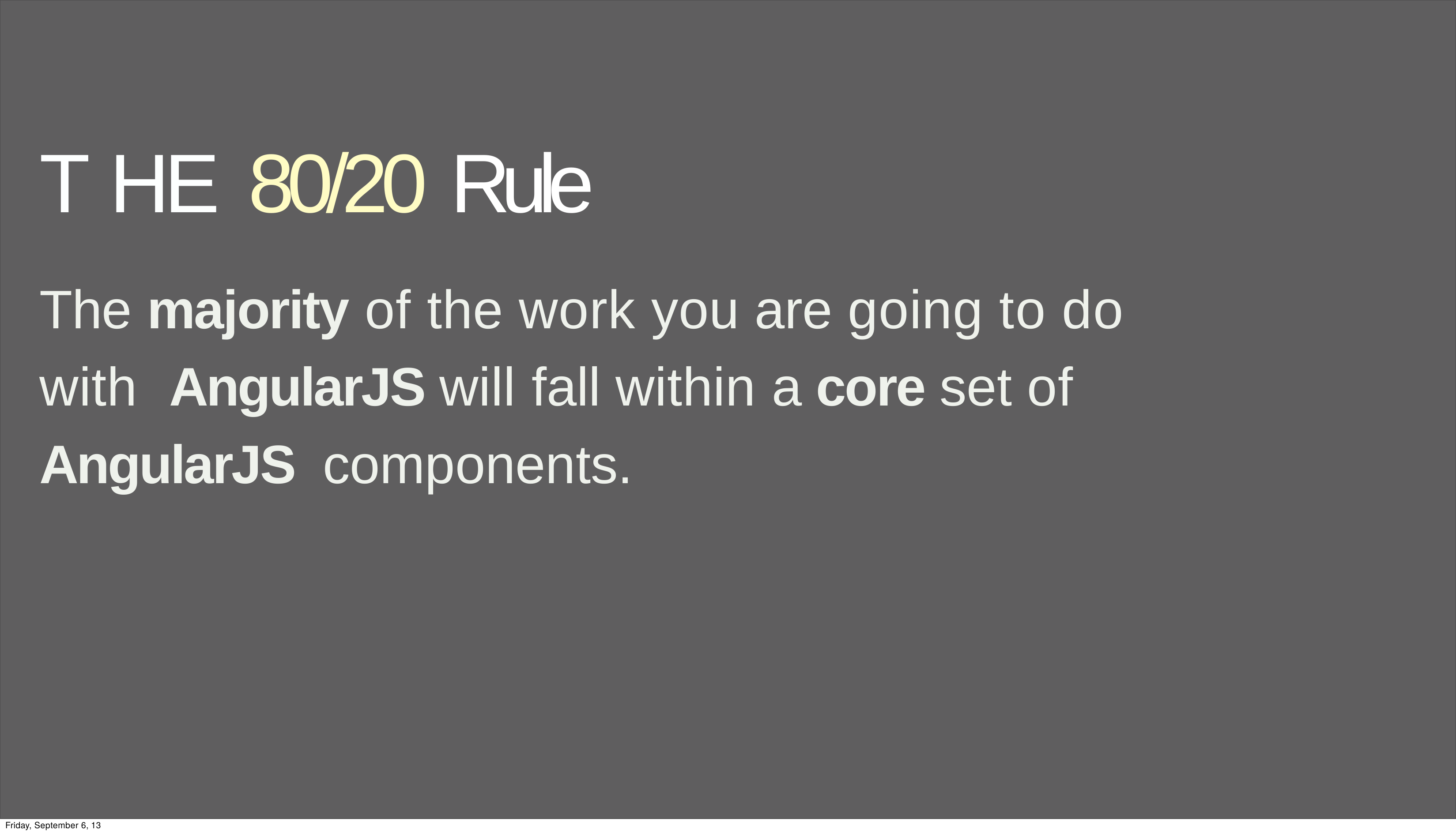

# T             H           E                    80/20 Rule
The majority of the work you are going to do with  AngularJS will fall within a core set of AngularJS  components.
Friday, September 6, 13